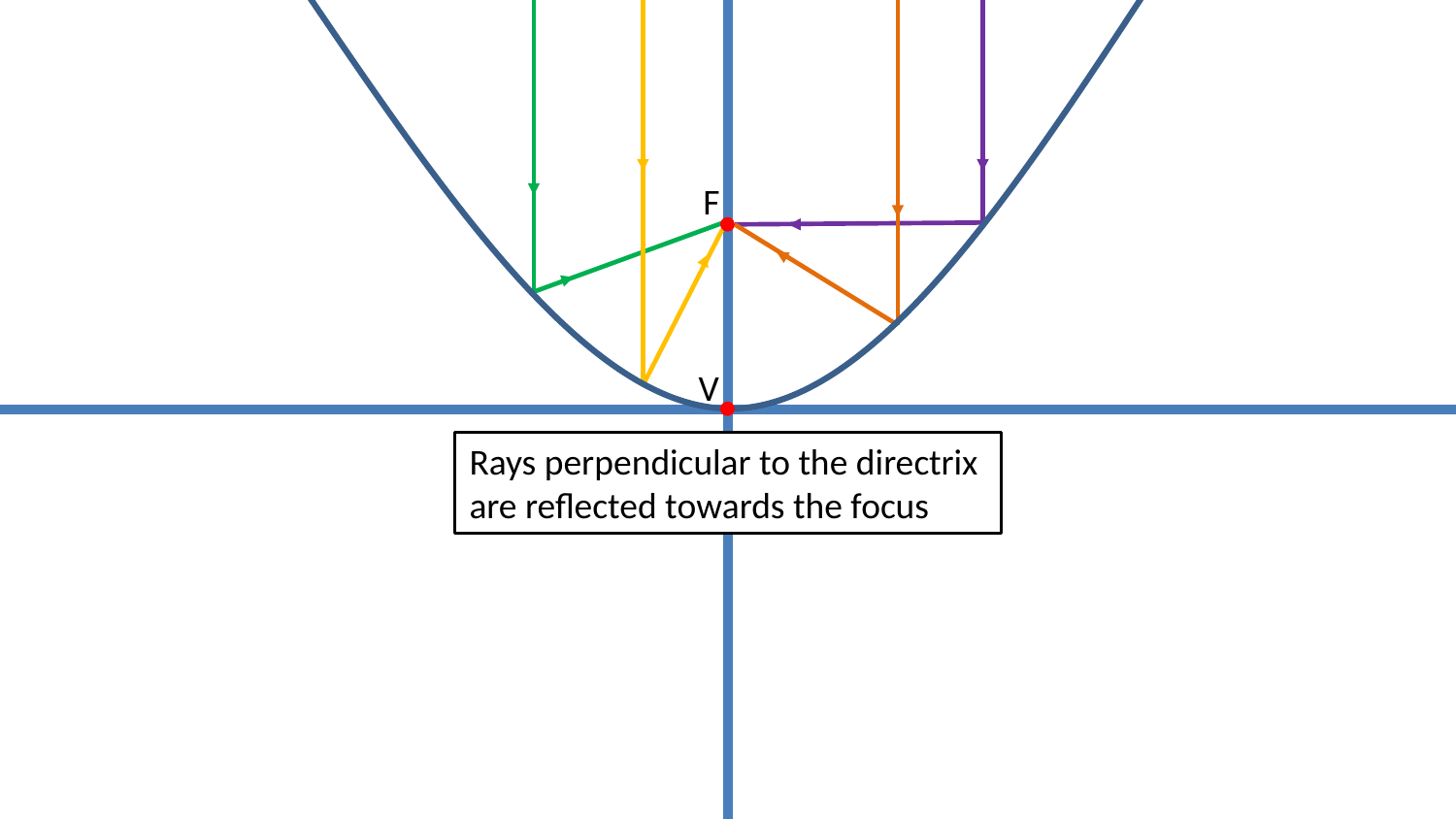

F

V

Rays perpendicular to the directrix are reflected towards the focus